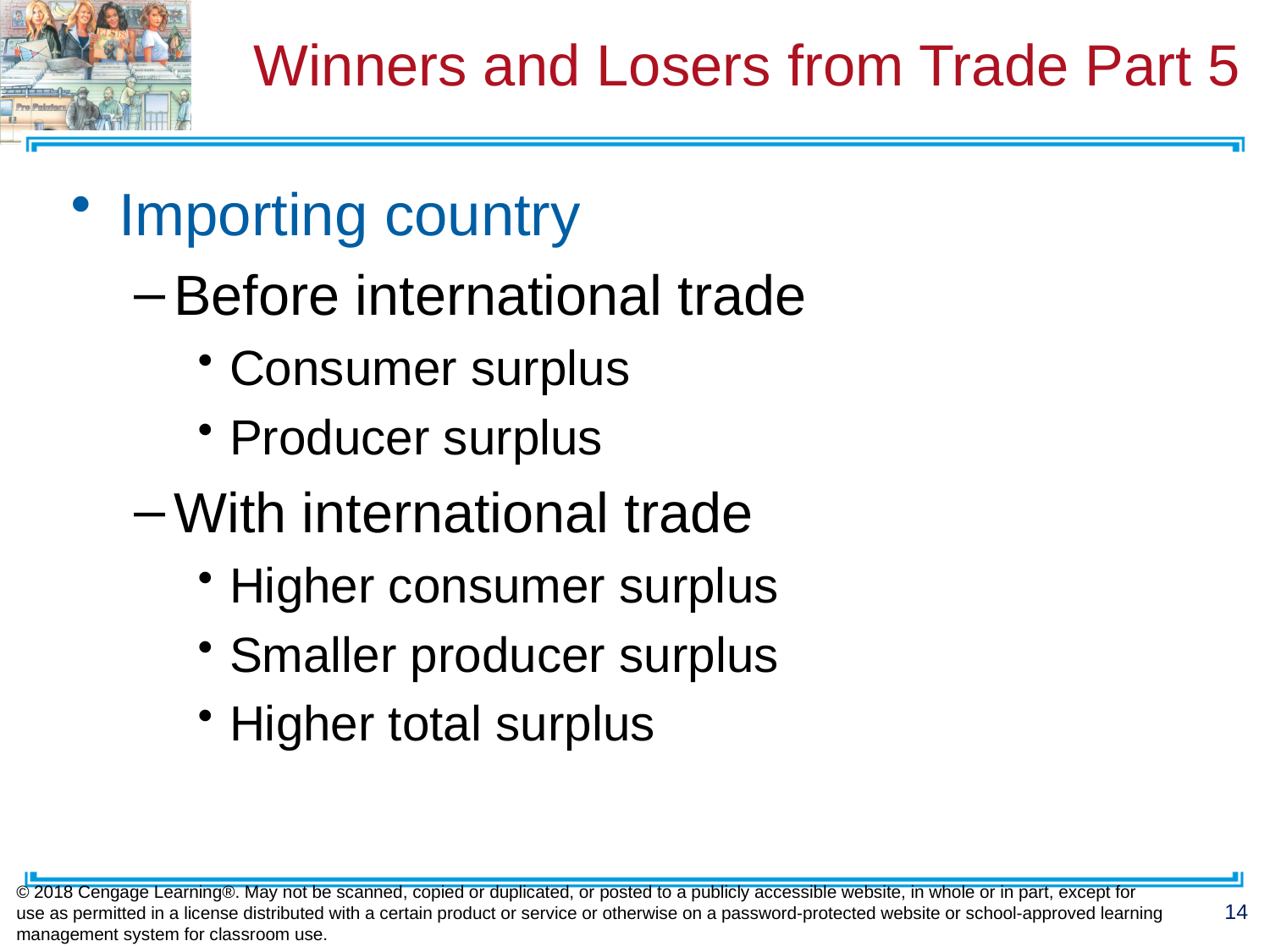

# Winners and Losers from Trade Part 5
Importing country
Before international trade
Consumer surplus
Producer surplus
With international trade
Higher consumer surplus
Smaller producer surplus
Higher total surplus
© 2018 Cengage Learning®. May not be scanned, copied or duplicated, or posted to a publicly accessible website, in whole or in part, except for use as permitted in a license distributed with a certain product or service or otherwise on a password-protected website or school-approved learning management system for classroom use.
14